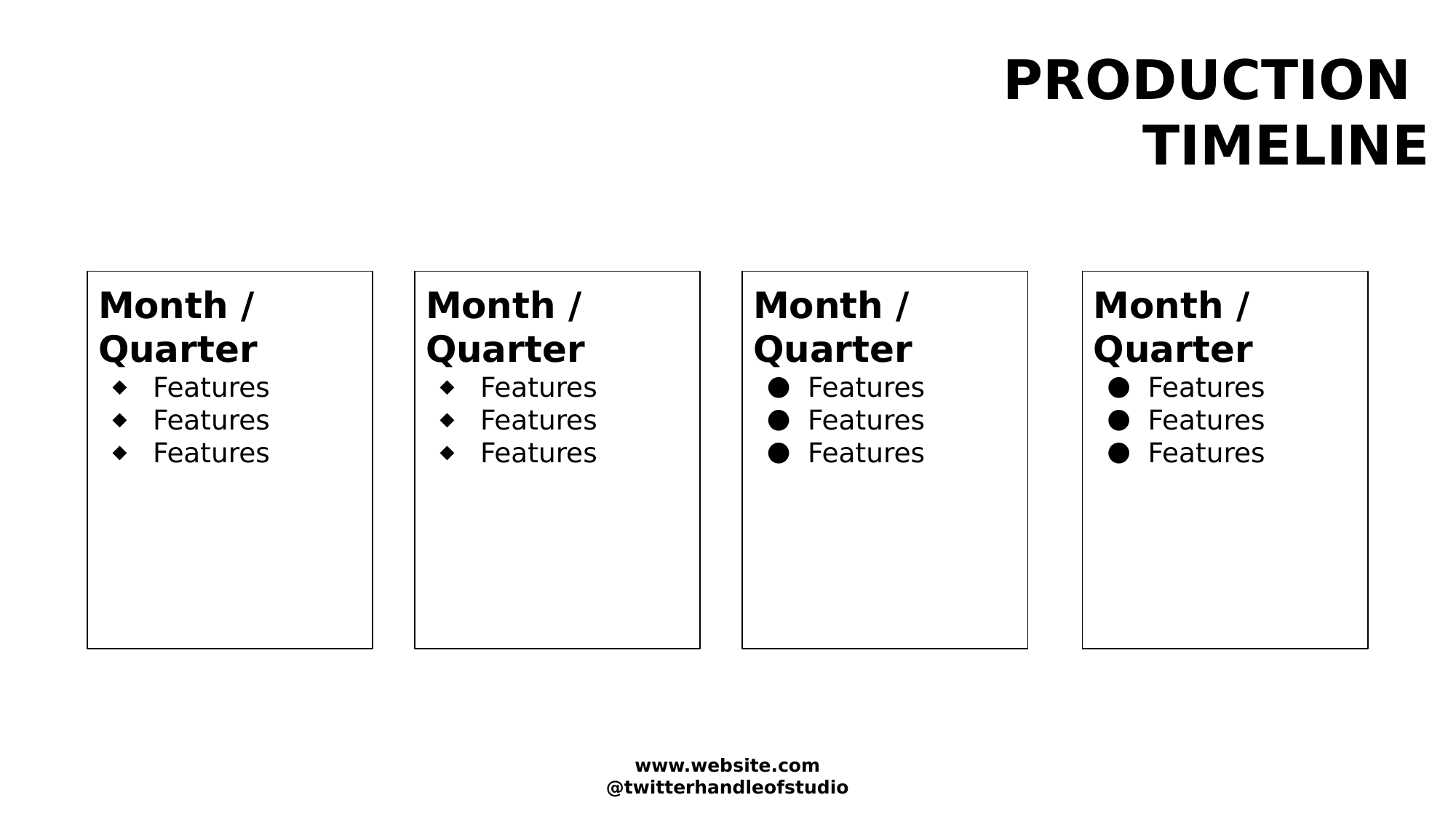

PRODUCTION
TIMELINE

Month / Quarter
Features
Features
Features
Month / Quarter
Features
Features
Features

Month / Quarter
Features
Features
Features

Month / Quarter
Features
Features
Features

www.website.com
@twitterhandleofstudio